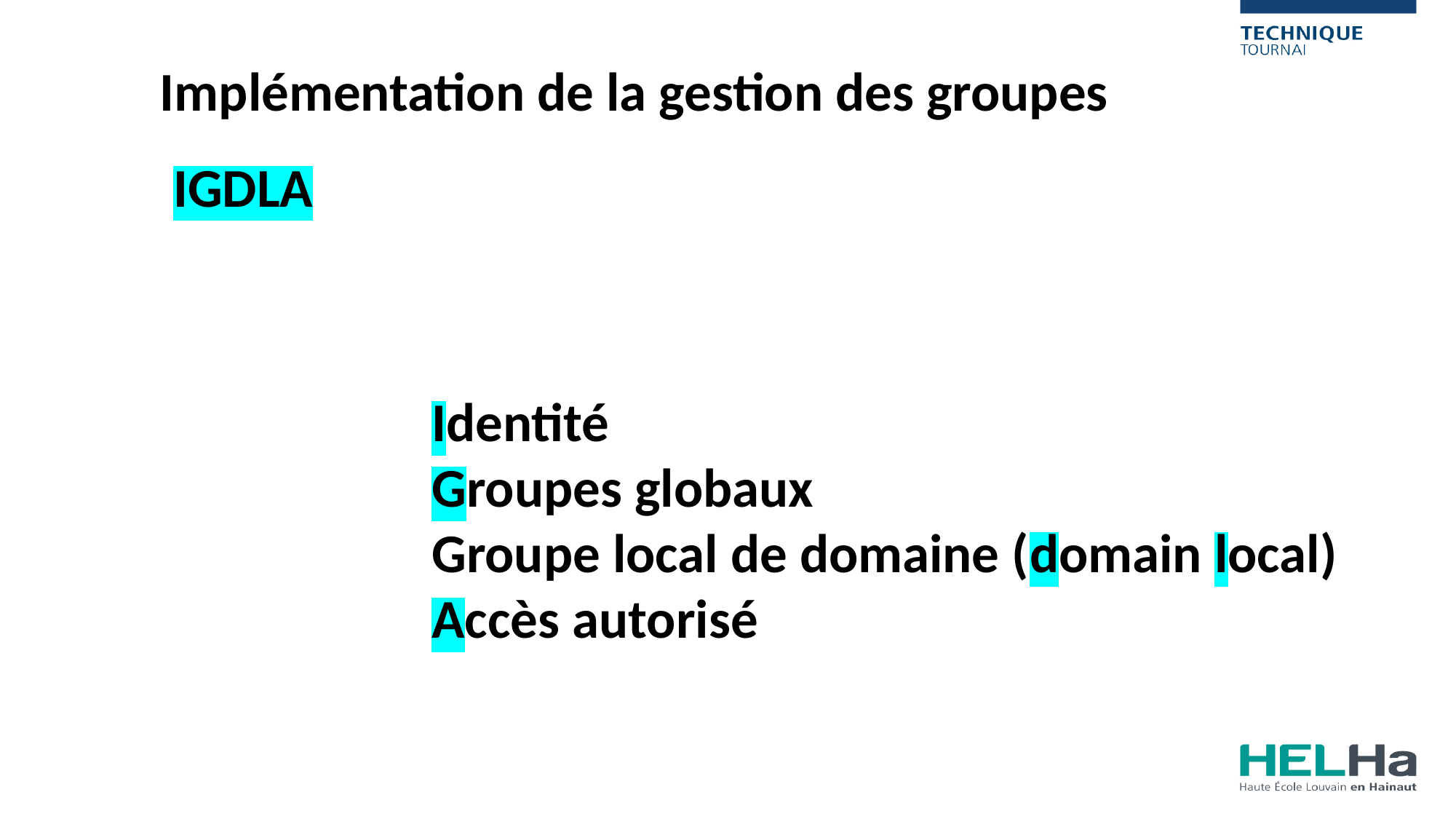

Implémentation de la gestion des groupes
IGDLA
Identité
Groupes globaux
Groupe local de domaine (domain local)
Accès autorisé